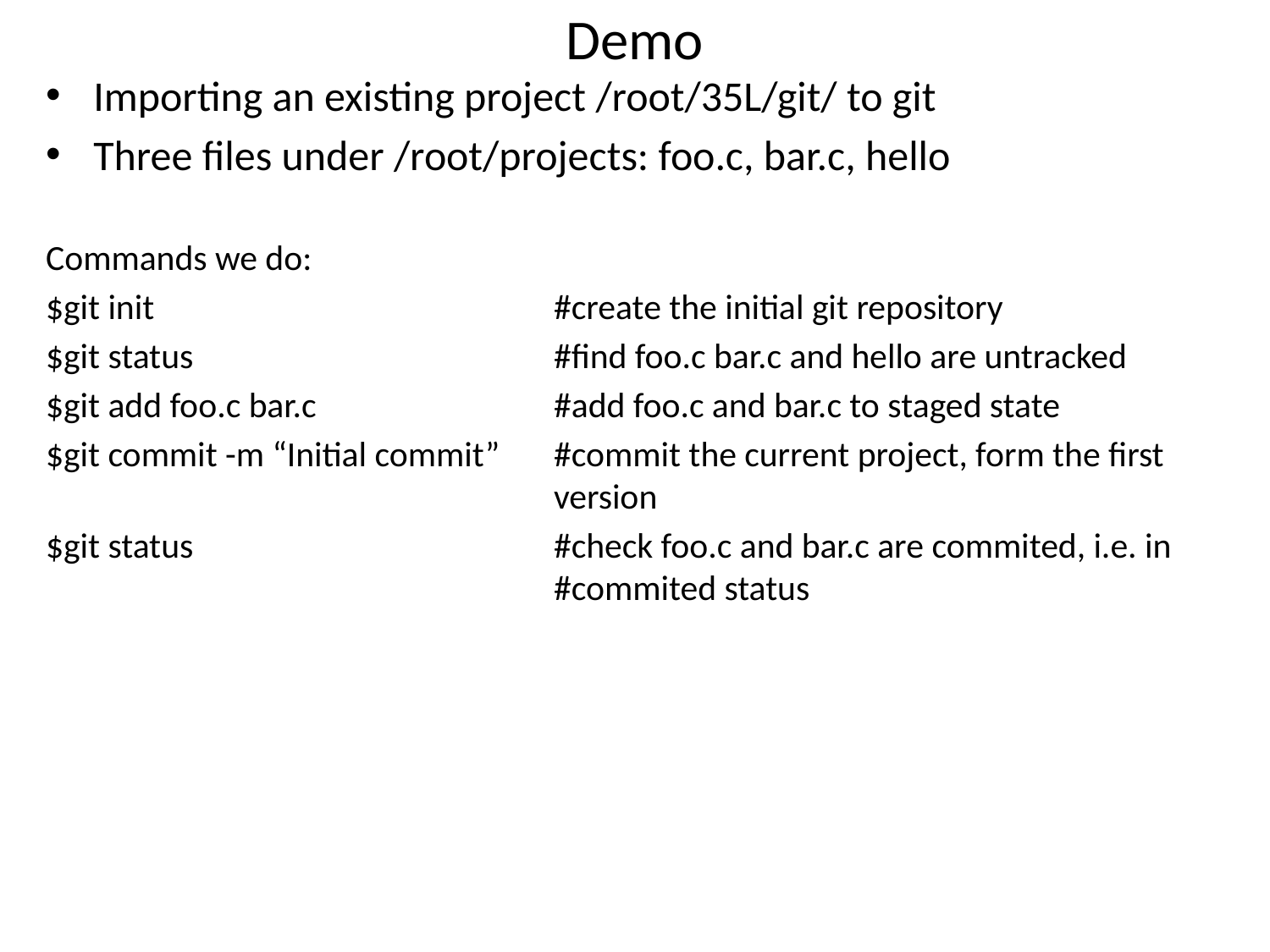

# Demo
Importing an existing project /root/35L/git/ to git
Three files under /root/projects: foo.c, bar.c, hello

Commands we do:
$git init 				#create the initial git repository
$git status 			#find foo.c bar.c and hello are untracked
$git add foo.c bar.c 		#add foo.c and bar.c to staged state
$git commit -m “Initial commit”	#commit the current project, form the first 					version
$git status 			#check foo.c and bar.c are commited, i.e. in 					#commited status